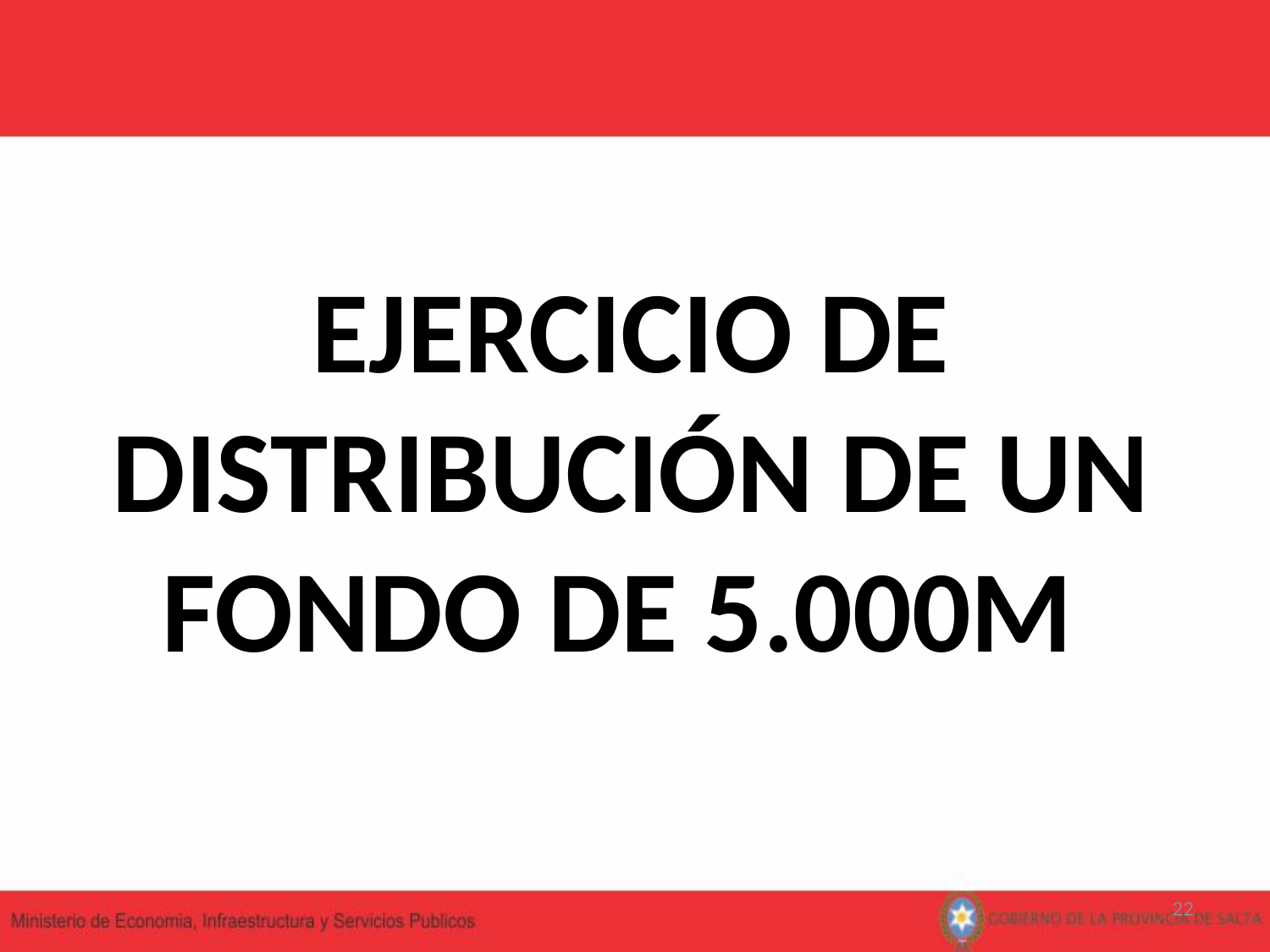

# EJERCICIO DE DISTRIBUCIÓN DE UN FONDO DE 5.000M
22